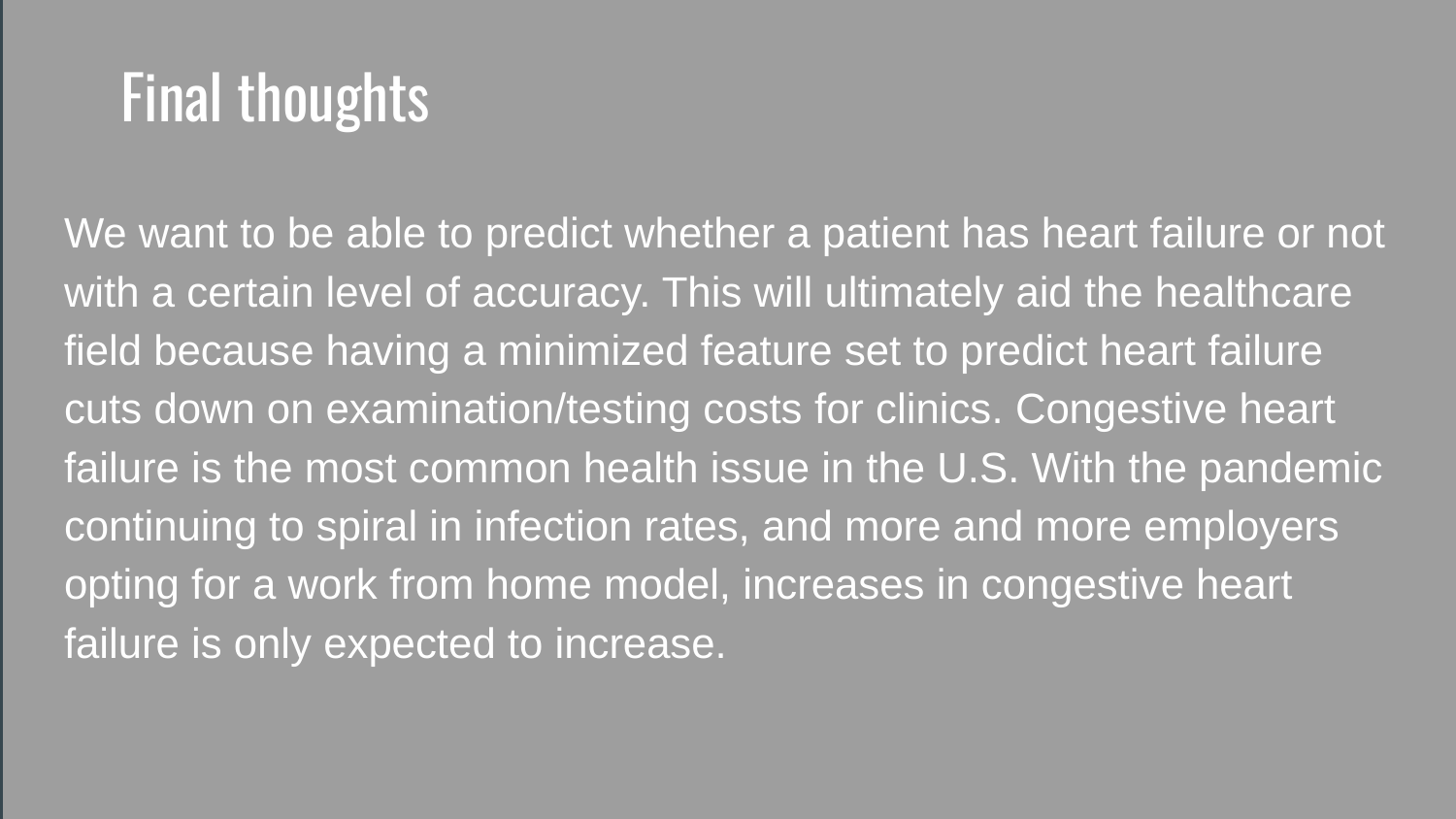

# Final thoughts
We want to be able to predict whether a patient has heart failure or not with a certain level of accuracy. This will ultimately aid the healthcare field because having a minimized feature set to predict heart failure cuts down on examination/testing costs for clinics. Congestive heart failure is the most common health issue in the U.S. With the pandemic continuing to spiral in infection rates, and more and more employers opting for a work from home model, increases in congestive heart failure is only expected to increase.